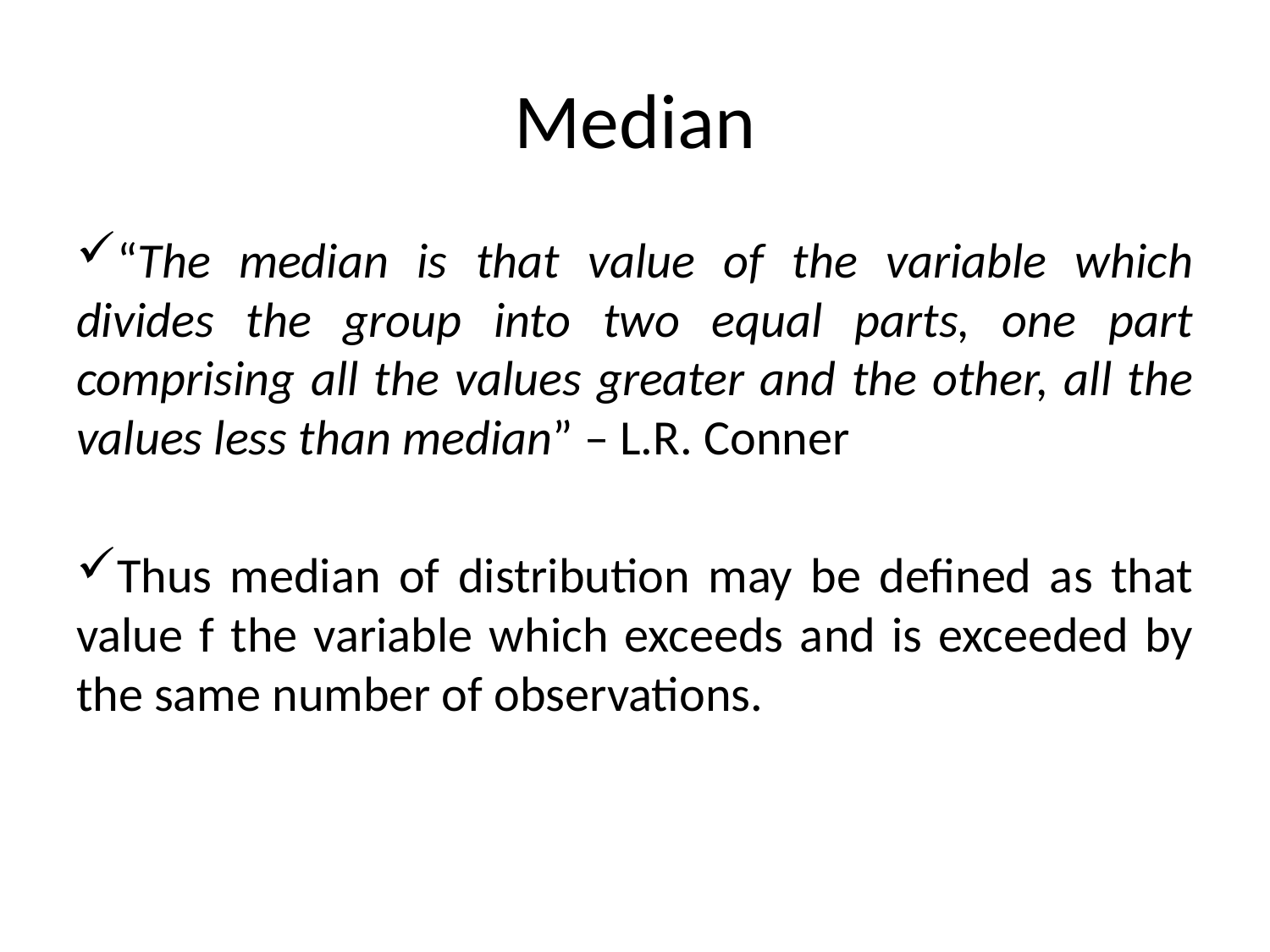

# Median
“The median is that value of the variable which divides the group into two equal parts, one part comprising all the values greater and the other, all the values less than median” – L.R. Conner

Thus median of distribution may be defined as that value f the variable which exceeds and is exceeded by the same number of observations.